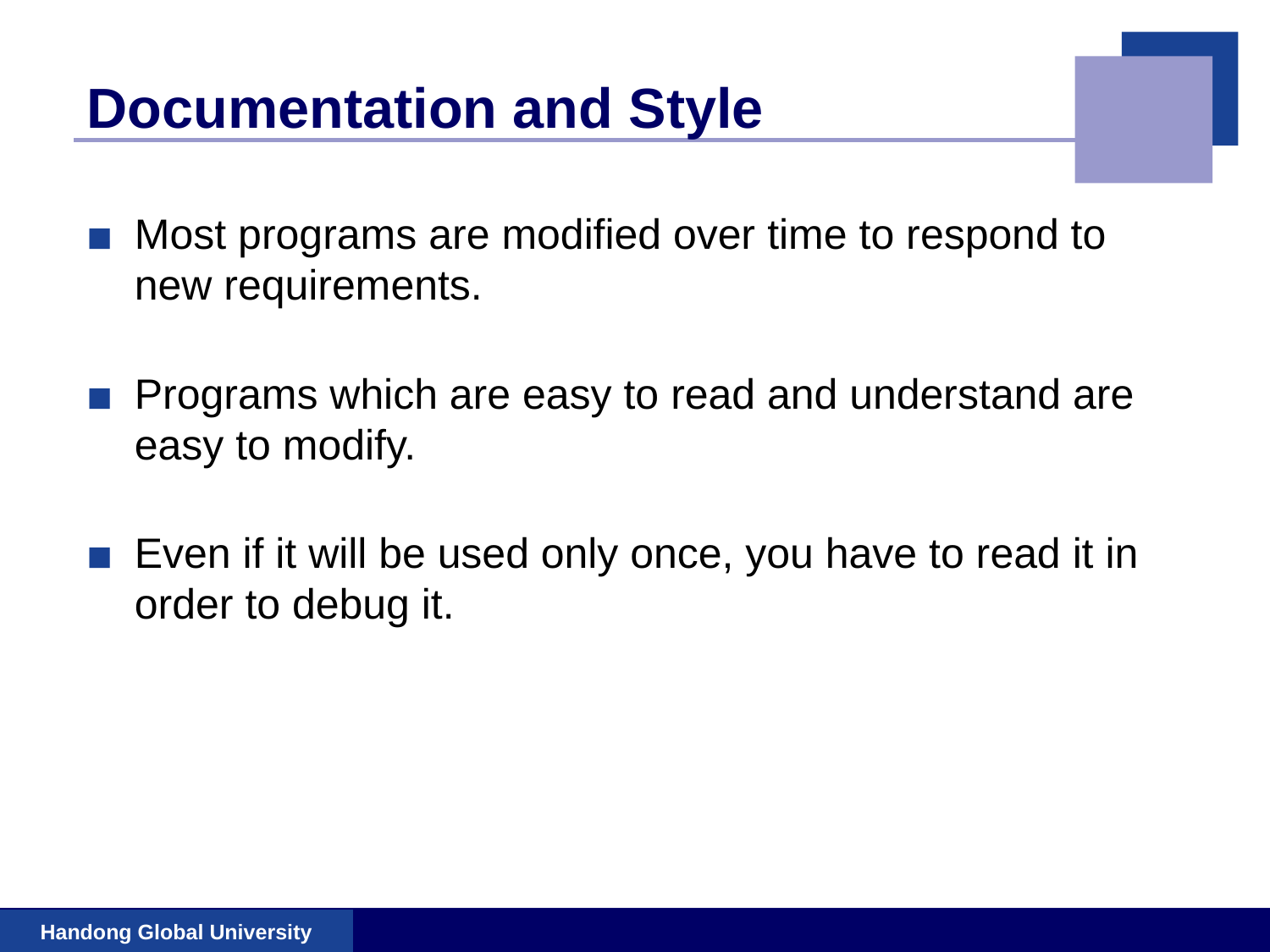

# Documentation and Style
Most programs are modified over time to respond to new requirements.

Programs which are easy to read and understand are easy to modify.

Even if it will be used only once, you have to read it in order to debug it.